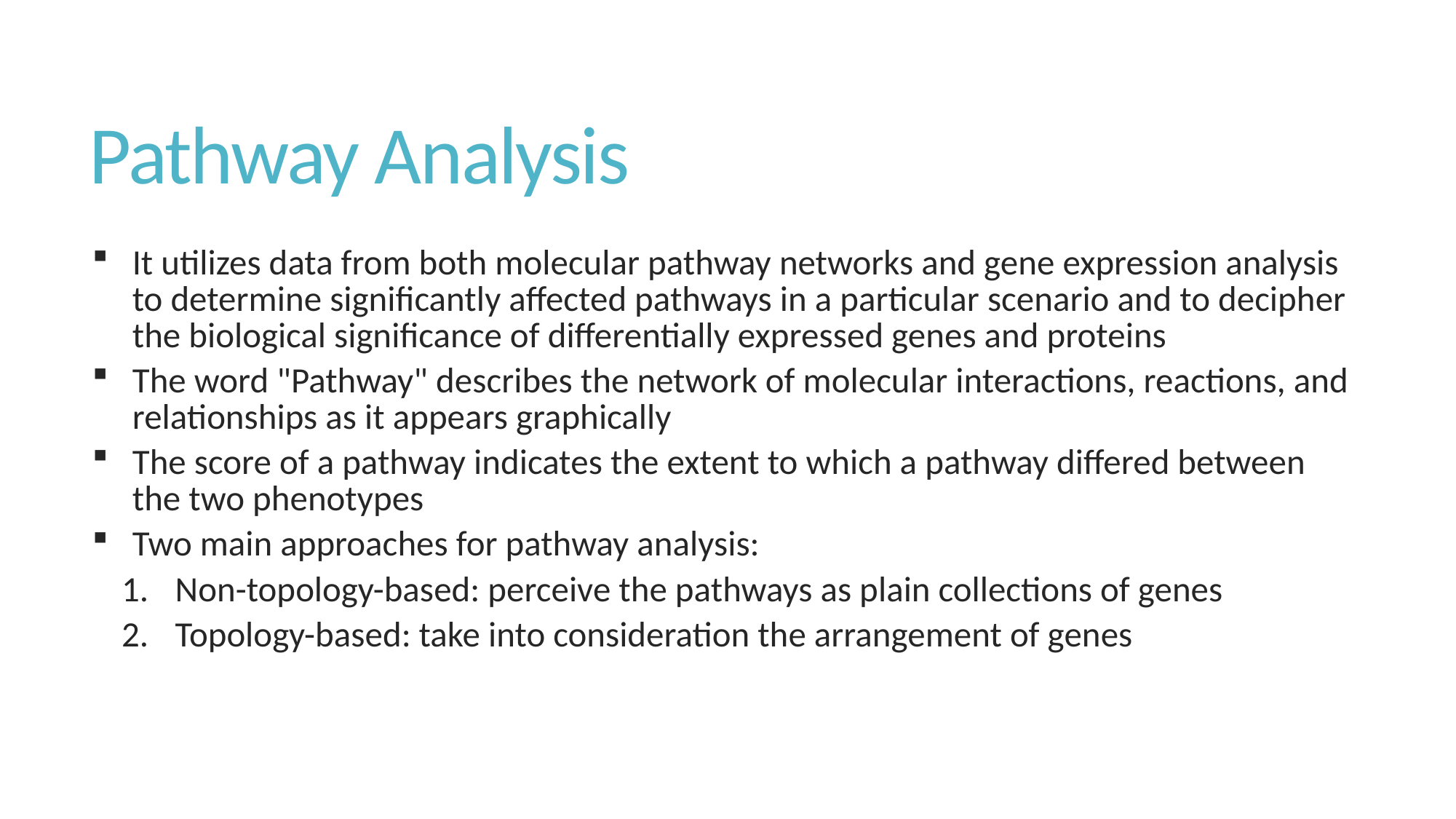

# Pathway Analysis
It utilizes data from both molecular pathway networks and gene expression analysis to determine significantly affected pathways in a particular scenario and to decipher the biological significance of differentially expressed genes and proteins
The word "Pathway" describes the network of molecular interactions, reactions, and relationships as it appears graphically
The score of a pathway indicates the extent to which a pathway differed between the two phenotypes
Two main approaches for pathway analysis:
Non-topology-based: perceive the pathways as plain collections of genes
Topology-based: take into consideration the arrangement of genes